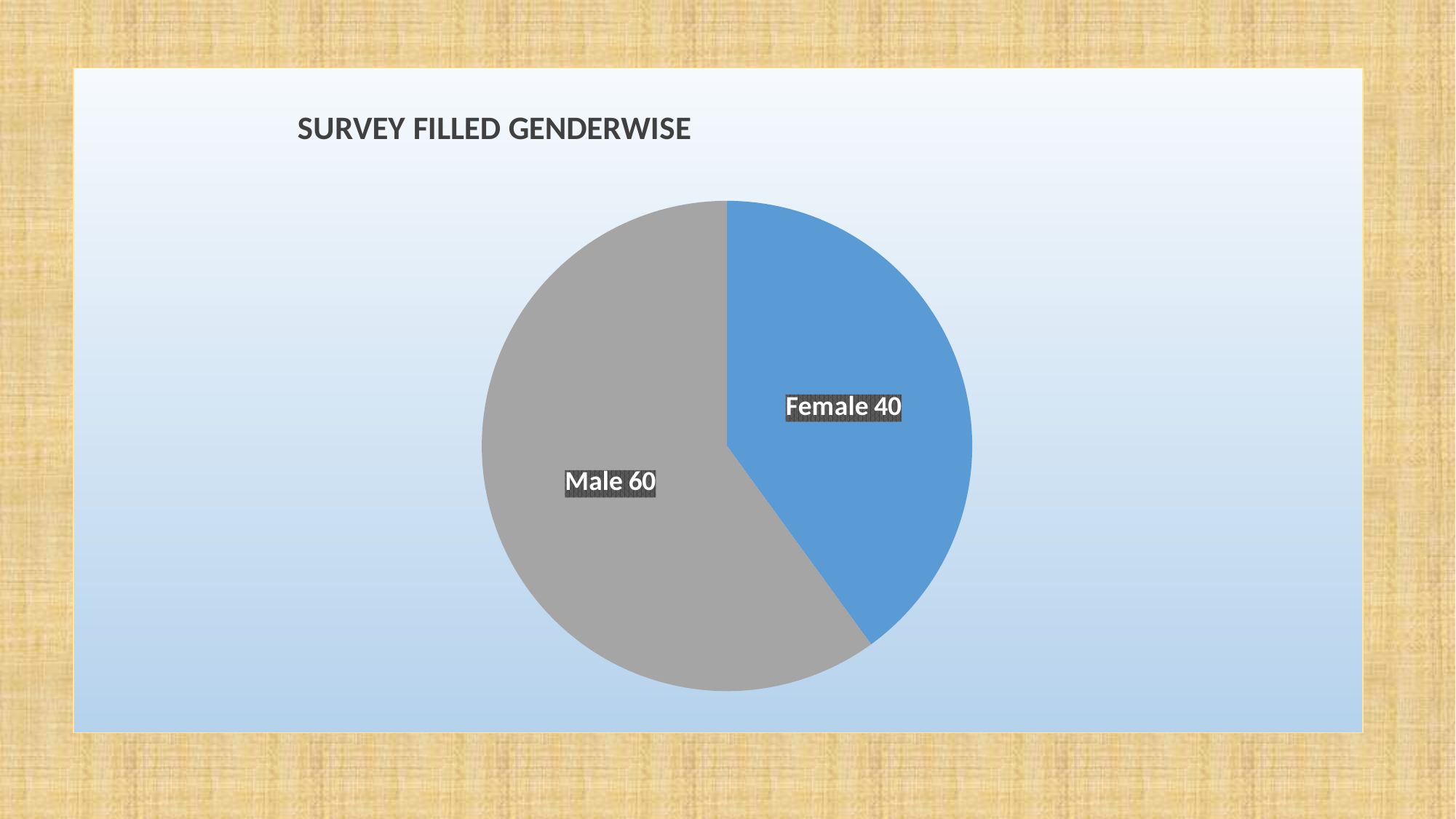

### Chart: SURVEY FILLED GENDERWISE

| Category |  |
|---|---|
| Female | 40.0 |
| Male | 60.0 |